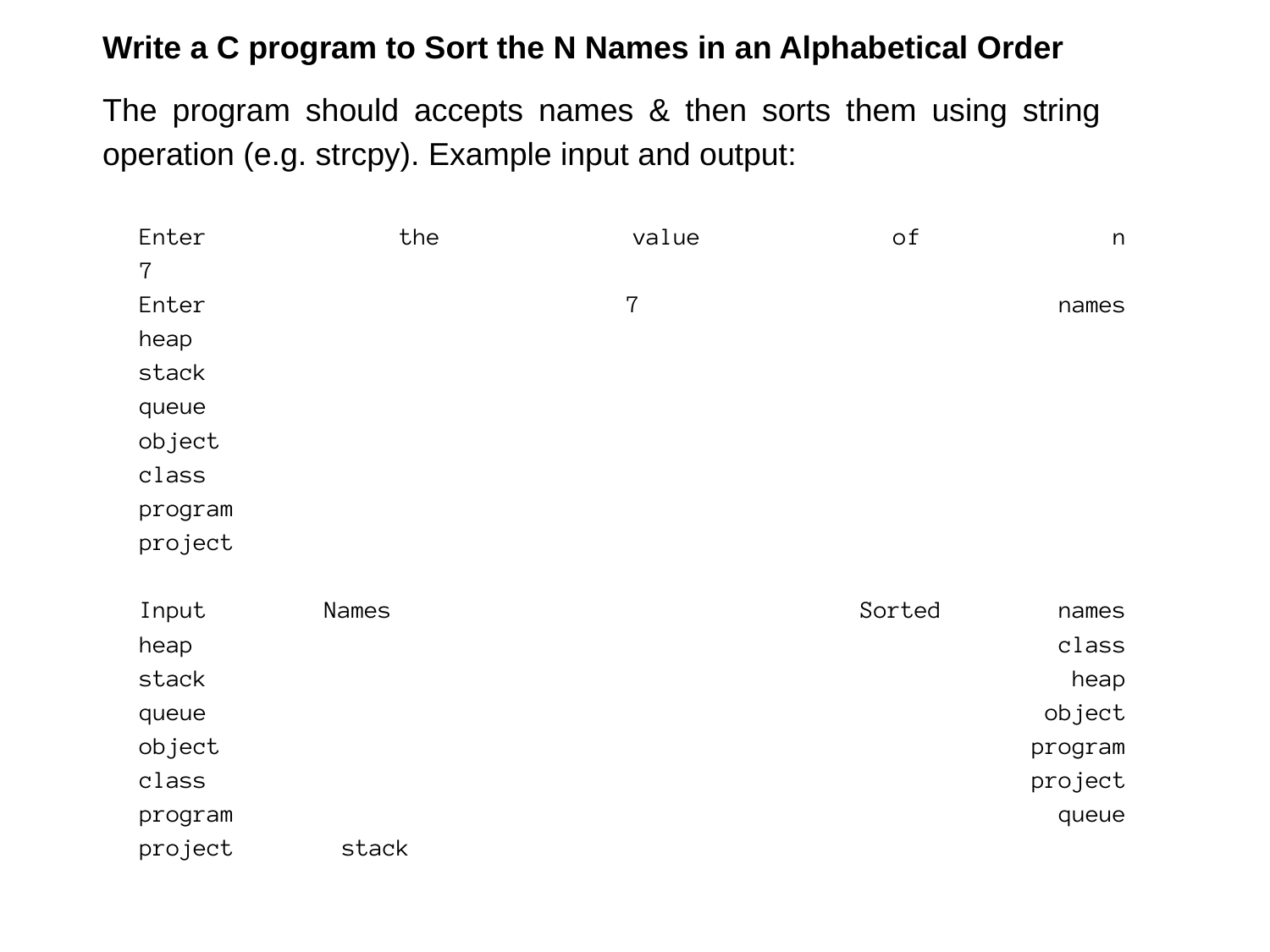

Write a C program to Sort the N Names in an Alphabetical Order
The program should accepts names & then sorts them using string operation (e.g. strcpy). Example input and output:

Enter the value of n
7
Enter 7 names
heap
stack
queue
object
class
program
project
Input Names    Sorted names
heap           class
stack          heap
queue          object
object         program
class          project
program        queue
project        stack